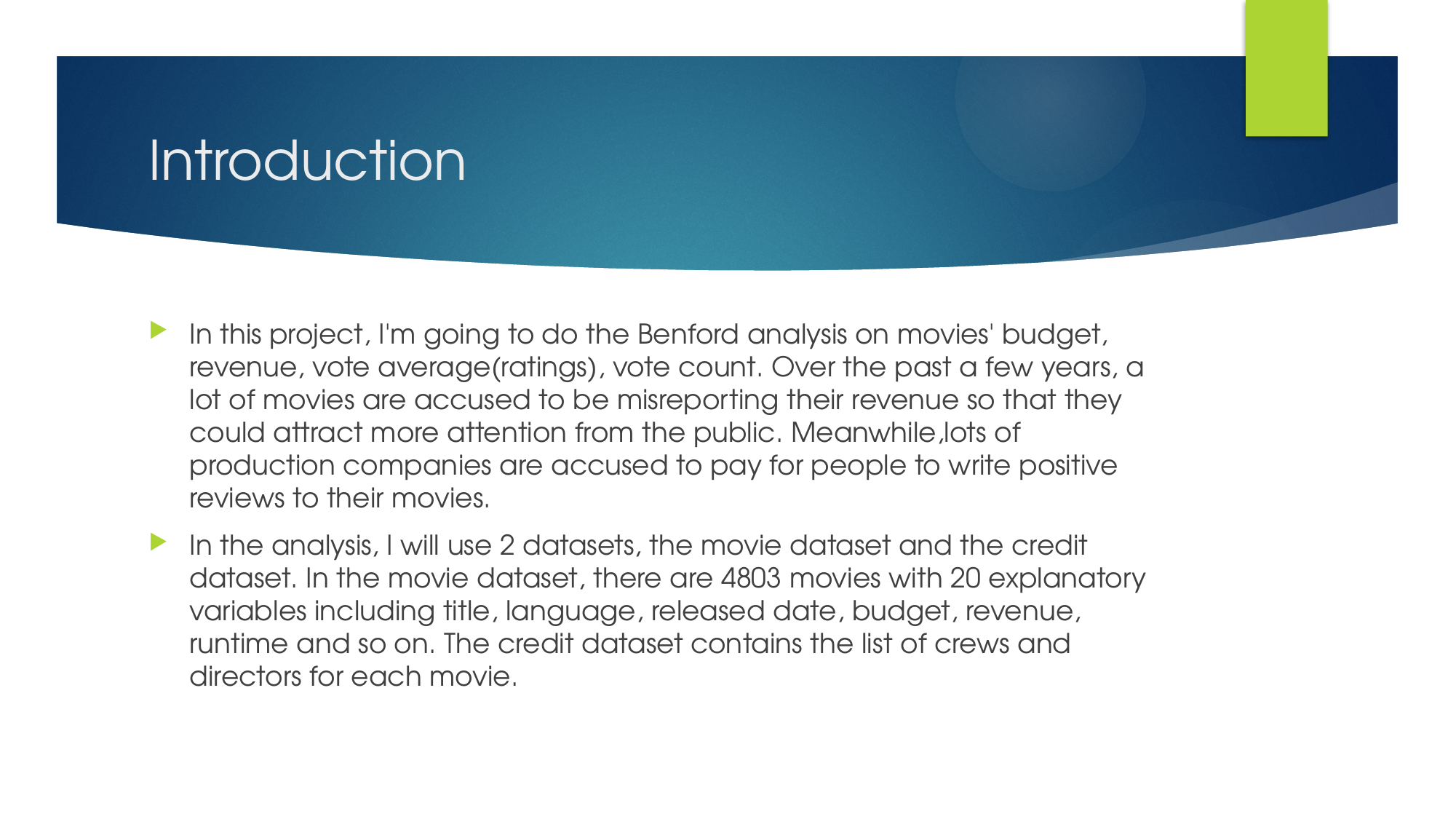

# Introduction
In this project, I'm going to do the Benford analysis on movies' budget, revenue, vote average(ratings), vote count. Over the past a few years, a lot of movies are accused to be misreporting their revenue so that they could attract more attention from the public. Meanwhile,lots of production companies are accused to pay for people to write positive reviews to their movies.
In the analysis, I will use 2 datasets, the movie dataset and the credit dataset. In the movie dataset, there are 4803 movies with 20 explanatory variables including title, language, released date, budget, revenue, runtime and so on. The credit dataset contains the list of crews and directors for each movie.